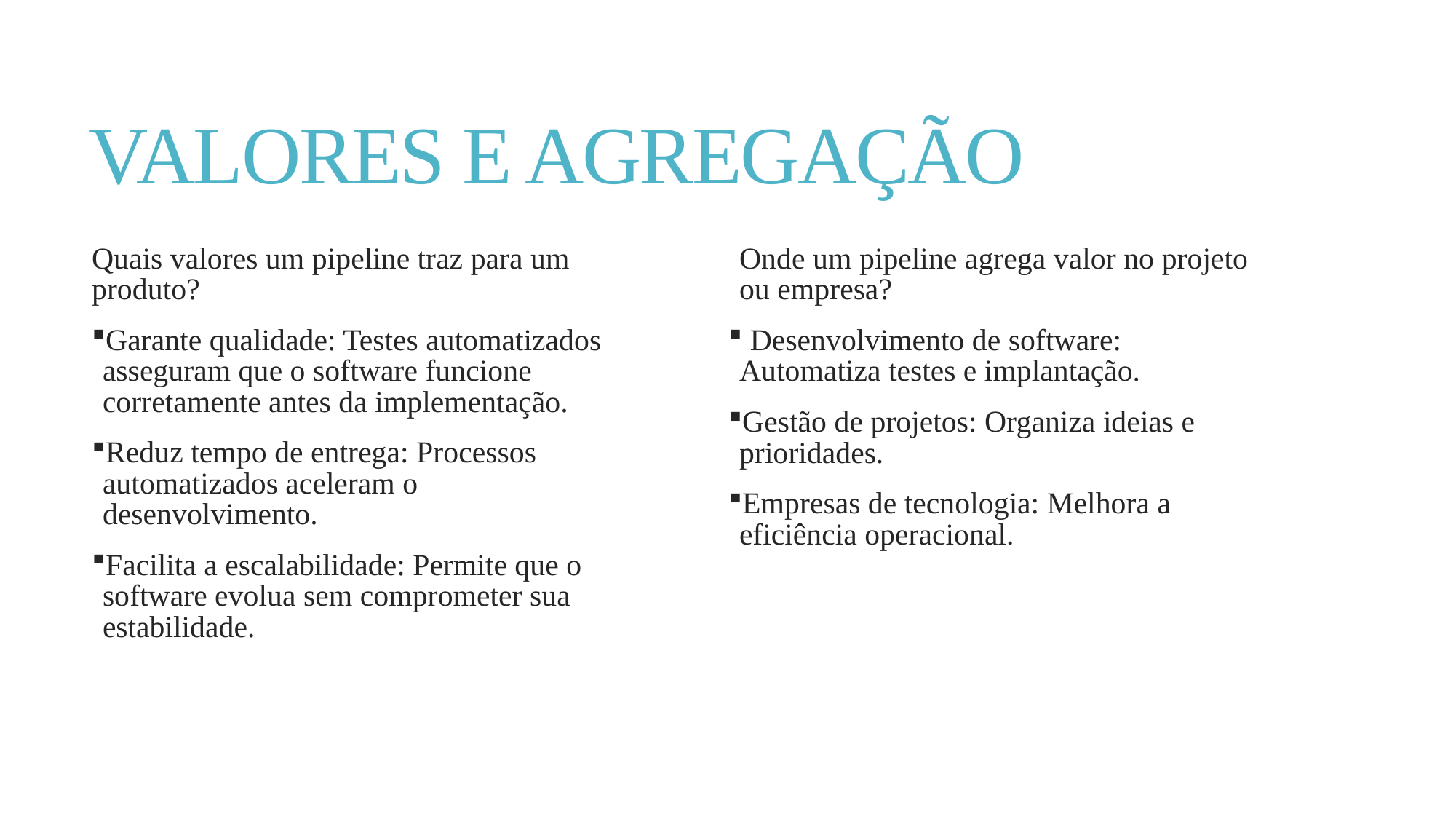

# VALORES E AGREGAÇÃO
Quais valores um pipeline traz para um produto?
Garante qualidade: Testes automatizados asseguram que o software funcione corretamente antes da implementação.
Reduz tempo de entrega: Processos automatizados aceleram o desenvolvimento.
Facilita a escalabilidade: Permite que o software evolua sem comprometer sua estabilidade.

Onde um pipeline agrega valor no projeto ou empresa?
 Desenvolvimento de software: Automatiza testes e implantação.
Gestão de projetos: Organiza ideias e prioridades.
Empresas de tecnologia: Melhora a eficiência operacional.